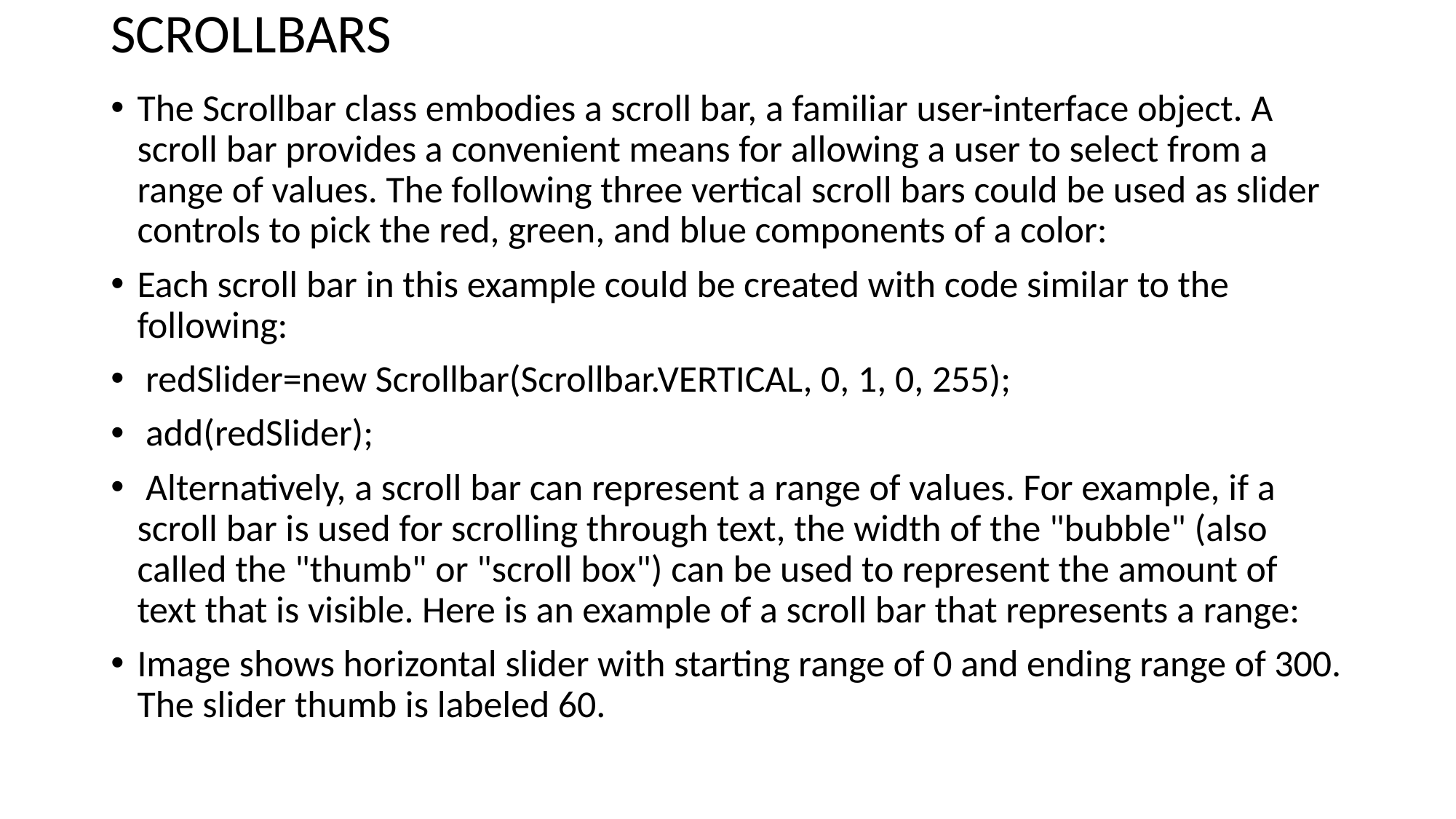

# SCROLLBARS
The Scrollbar class embodies a scroll bar, a familiar user-interface object. A scroll bar provides a convenient means for allowing a user to select from a range of values. The following three vertical scroll bars could be used as slider controls to pick the red, green, and blue components of a color:
Each scroll bar in this example could be created with code similar to the following:
 redSlider=new Scrollbar(Scrollbar.VERTICAL, 0, 1, 0, 255);
 add(redSlider);
 Alternatively, a scroll bar can represent a range of values. For example, if a scroll bar is used for scrolling through text, the width of the "bubble" (also called the "thumb" or "scroll box") can be used to represent the amount of text that is visible. Here is an example of a scroll bar that represents a range:
Image shows horizontal slider with starting range of 0 and ending range of 300. The slider thumb is labeled 60.